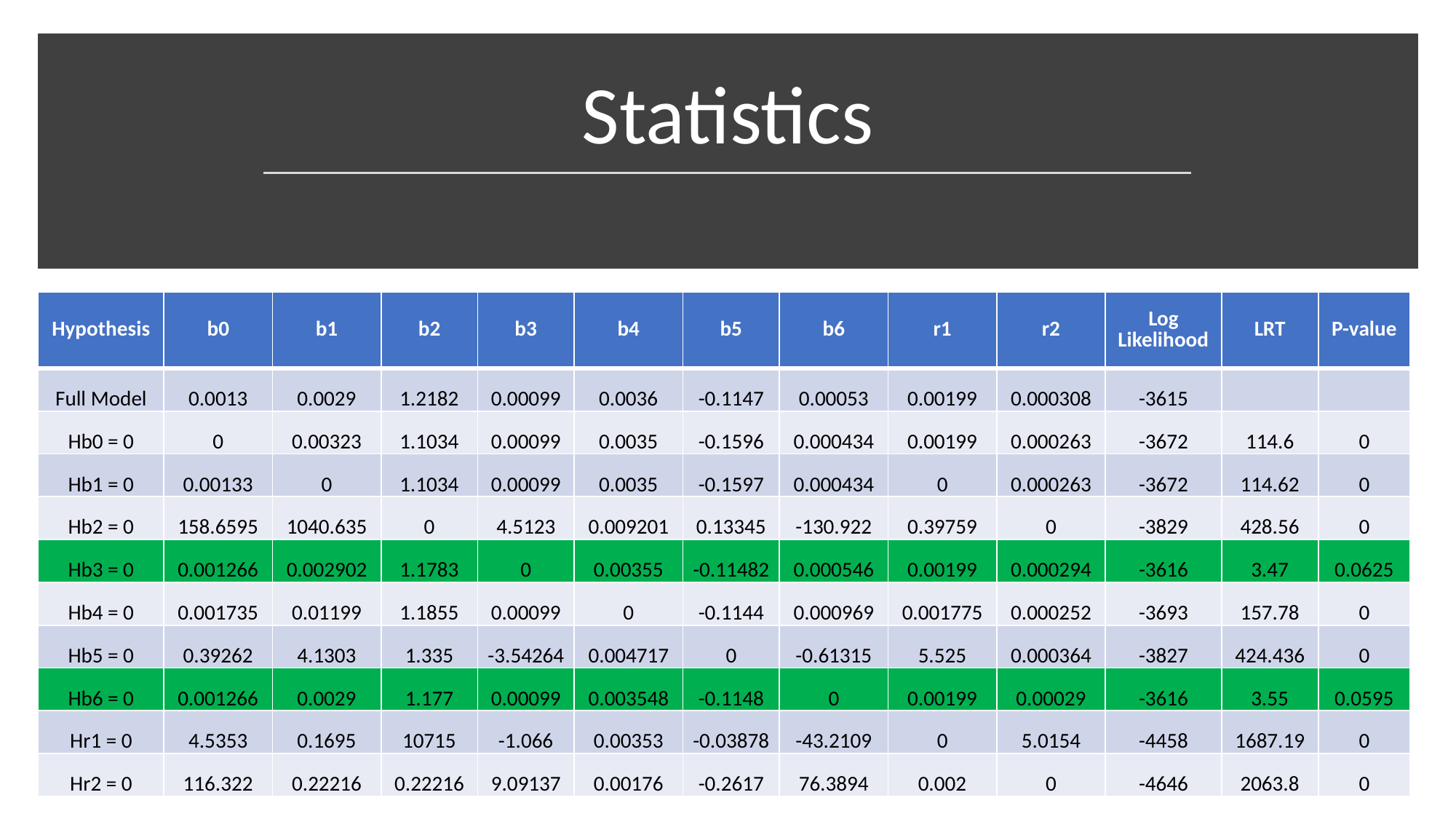

# Statistics
| Hypothesis | b0 | b1 | b2 | b3 | b4 | b5 | b6 | r1 | r2 | Log Likelihood | LRT | P-value |
| --- | --- | --- | --- | --- | --- | --- | --- | --- | --- | --- | --- | --- |
| Full Model | 0.0013 | 0.0029 | 1.2182 | 0.00099 | 0.0036 | -0.1147 | 0.00053 | 0.00199 | 0.000308 | -3615 |  |  |
| Hb0 = 0 | 0 | 0.00323 | 1.1034 | 0.00099 | 0.0035 | -0.1596 | 0.000434 | 0.00199 | 0.000263 | -3672 | 114.6 | 0 |
| Hb1 = 0 | 0.00133 | 0 | 1.1034 | 0.00099 | 0.0035 | -0.1597 | 0.000434 | 0 | 0.000263 | -3672 | 114.62 | 0 |
| Hb2 = 0 | 158.6595 | 1040.635 | 0 | 4.5123 | 0.009201 | 0.13345 | -130.922 | 0.39759 | 0 | -3829 | 428.56 | 0 |
| Hb3 = 0 | 0.001266 | 0.002902 | 1.1783 | 0 | 0.00355 | -0.11482 | 0.000546 | 0.00199 | 0.000294 | -3616 | 3.47 | 0.0625 |
| Hb4 = 0 | 0.001735 | 0.01199 | 1.1855 | 0.00099 | 0 | -0.1144 | 0.000969 | 0.001775 | 0.000252 | -3693 | 157.78 | 0 |
| Hb5 = 0 | 0.39262 | 4.1303 | 1.335 | -3.54264 | 0.004717 | 0 | -0.61315 | 5.525 | 0.000364 | -3827 | 424.436 | 0 |
| Hb6 = 0 | 0.001266 | 0.0029 | 1.177 | 0.00099 | 0.003548 | -0.1148 | 0 | 0.00199 | 0.00029 | -3616 | 3.55 | 0.0595 |
| Hr1 = 0 | 4.5353 | 0.1695 | 10715 | -1.066 | 0.00353 | -0.03878 | -43.2109 | 0 | 5.0154 | -4458 | 1687.19 | 0 |
| Hr2 = 0 | 116.322 | 0.22216 | 0.22216 | 9.09137 | 0.00176 | -0.2617 | 76.3894 | 0.002 | 0 | -4646 | 2063.8 | 0 |